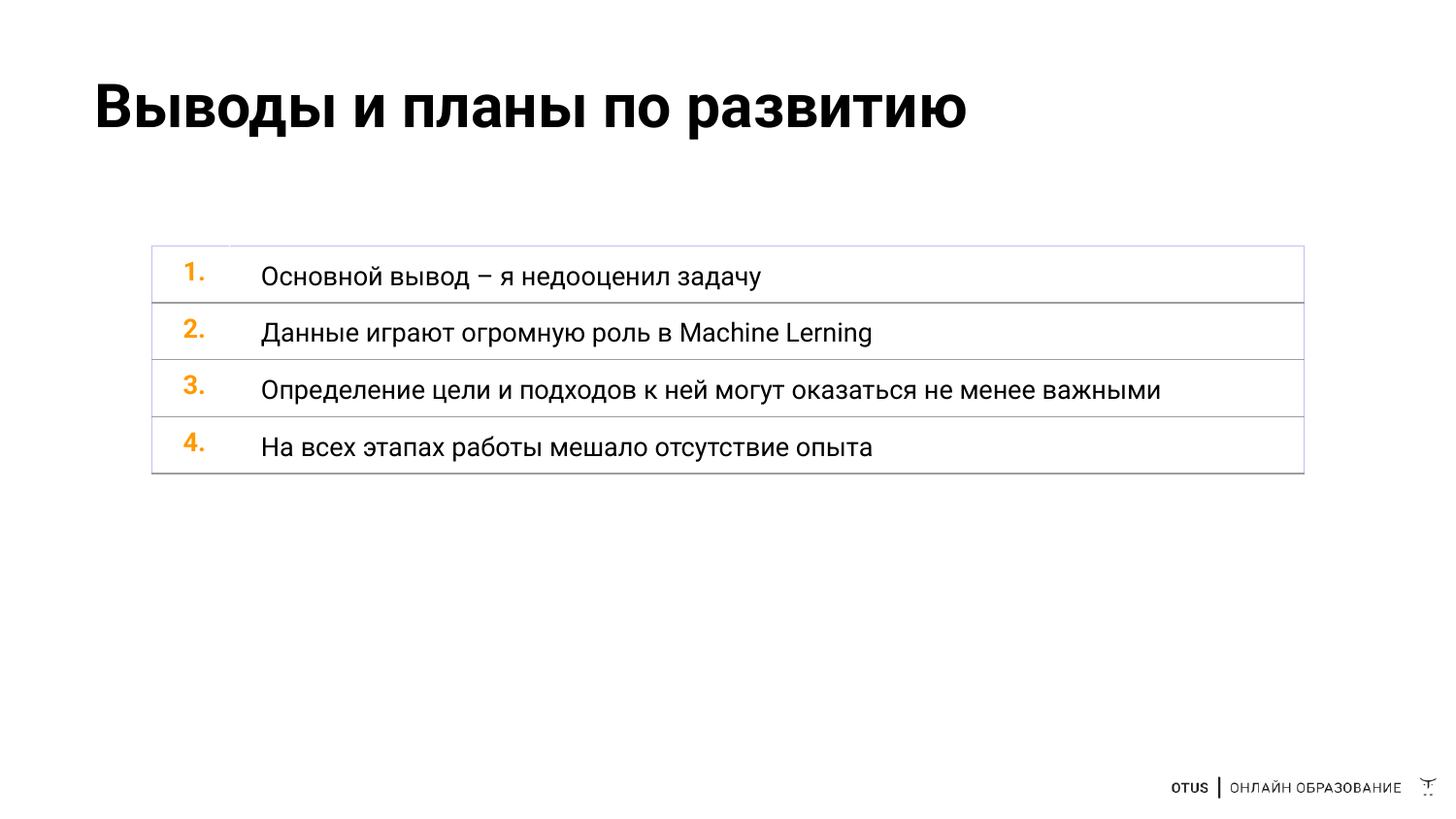

# Выводы и планы по развитию

| 1. | Основной вывод – я недооценил задачу |
| --- | --- |
| 2. | Данные играют огромную роль в Machine Lerning |
| 3. | Определение цели и подходов к ней могут оказаться не менее важными |
| 4. | На всех этапах работы мешало отсутствие опыта |